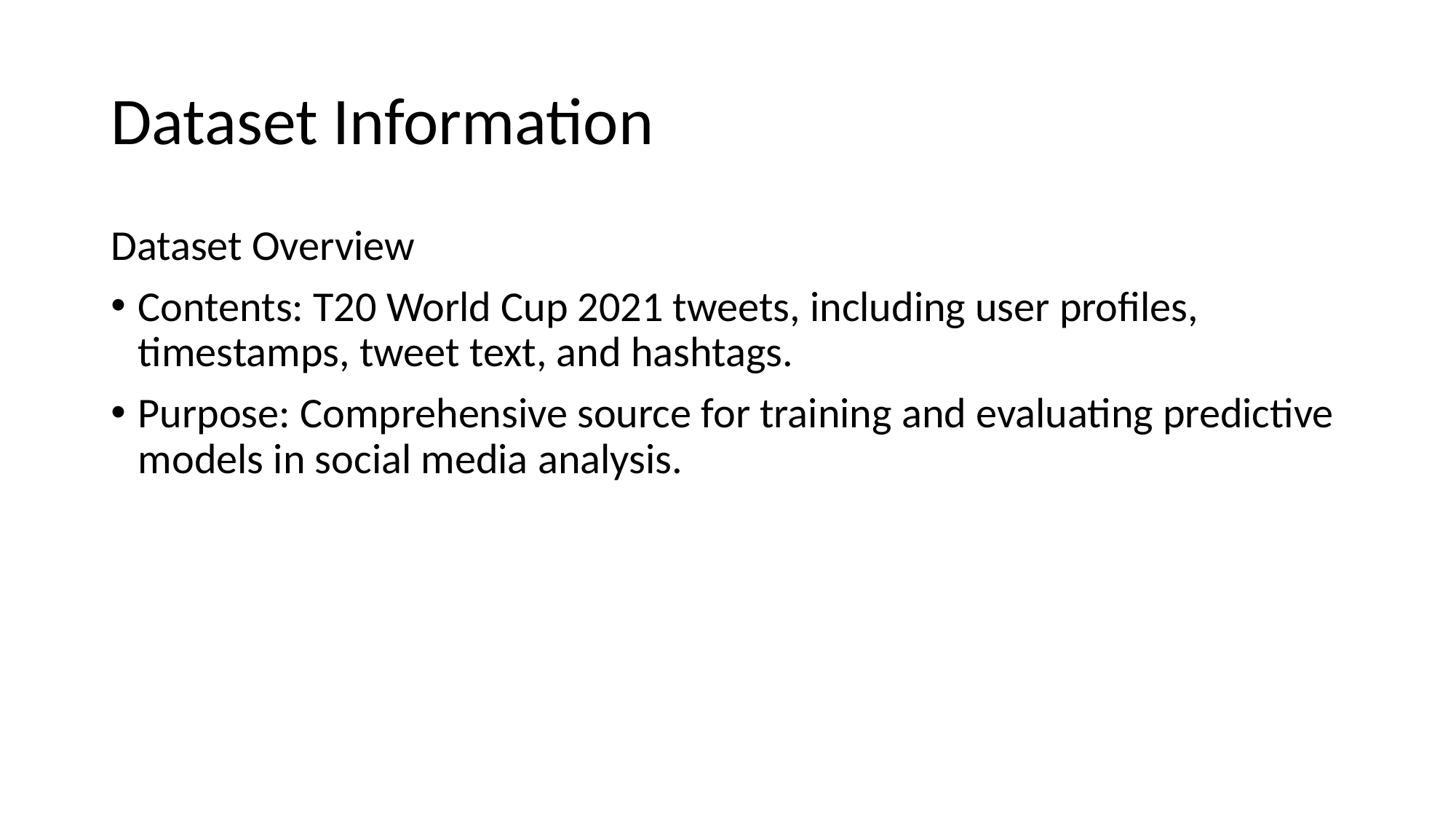

# Dataset Information
Dataset Overview
Contents: T20 World Cup 2021 tweets, including user profiles, timestamps, tweet text, and hashtags.
Purpose: Comprehensive source for training and evaluating predictive models in social media analysis.